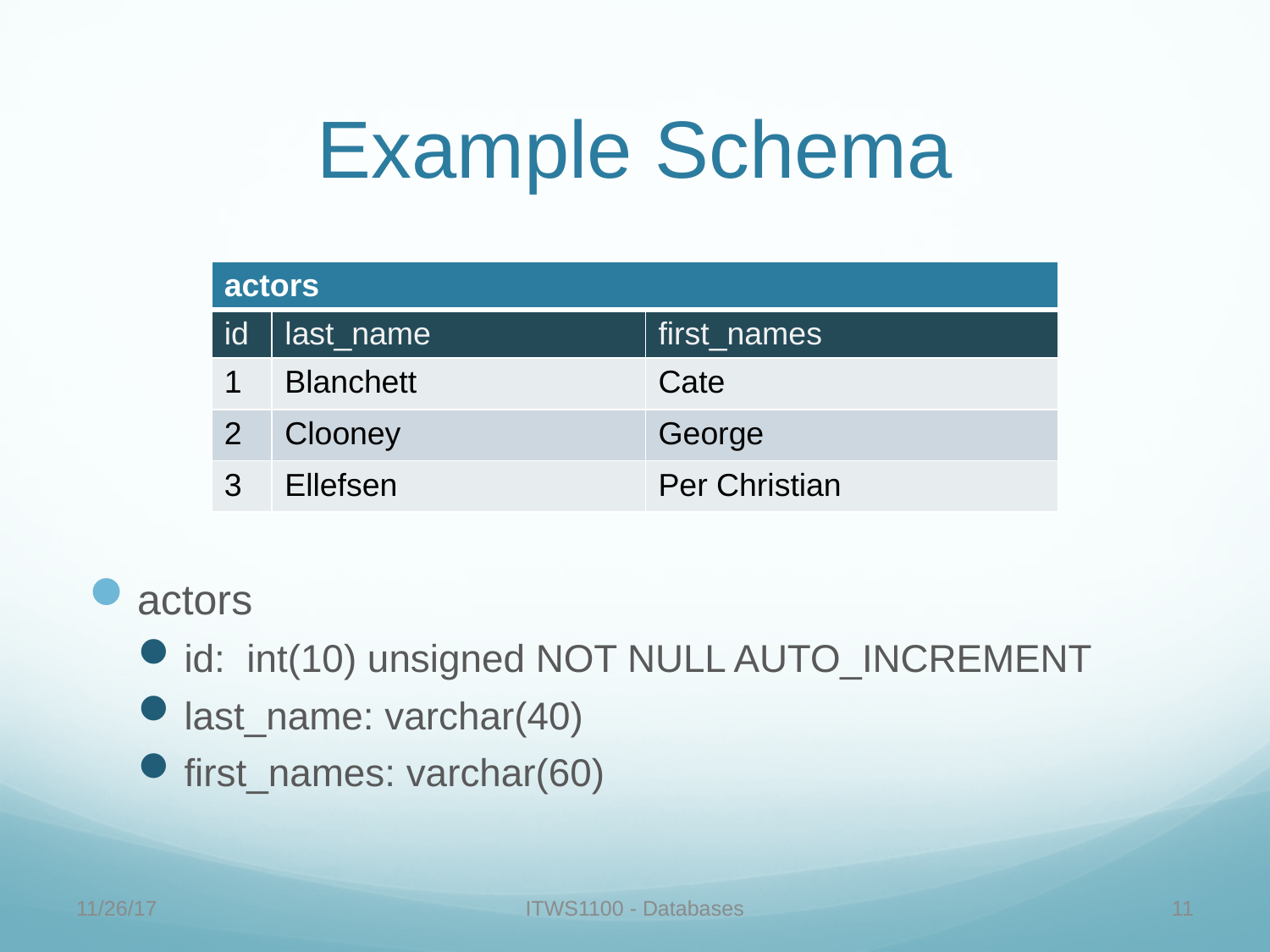

# Example Schema

actors
id:  int(10) unsigned NOT NULL AUTO_INCREMENT
last_name: varchar(40)
first_names: varchar(60)
| actors |  |  |
| --- | --- | --- |
| id | last\_name | first\_names |
| 1 | Blanchett | Cate |
| 2 | Clooney | George |
| 3 | Ellefsen | Per Christian |
11/26/17
ITWS1100 - Databases
11